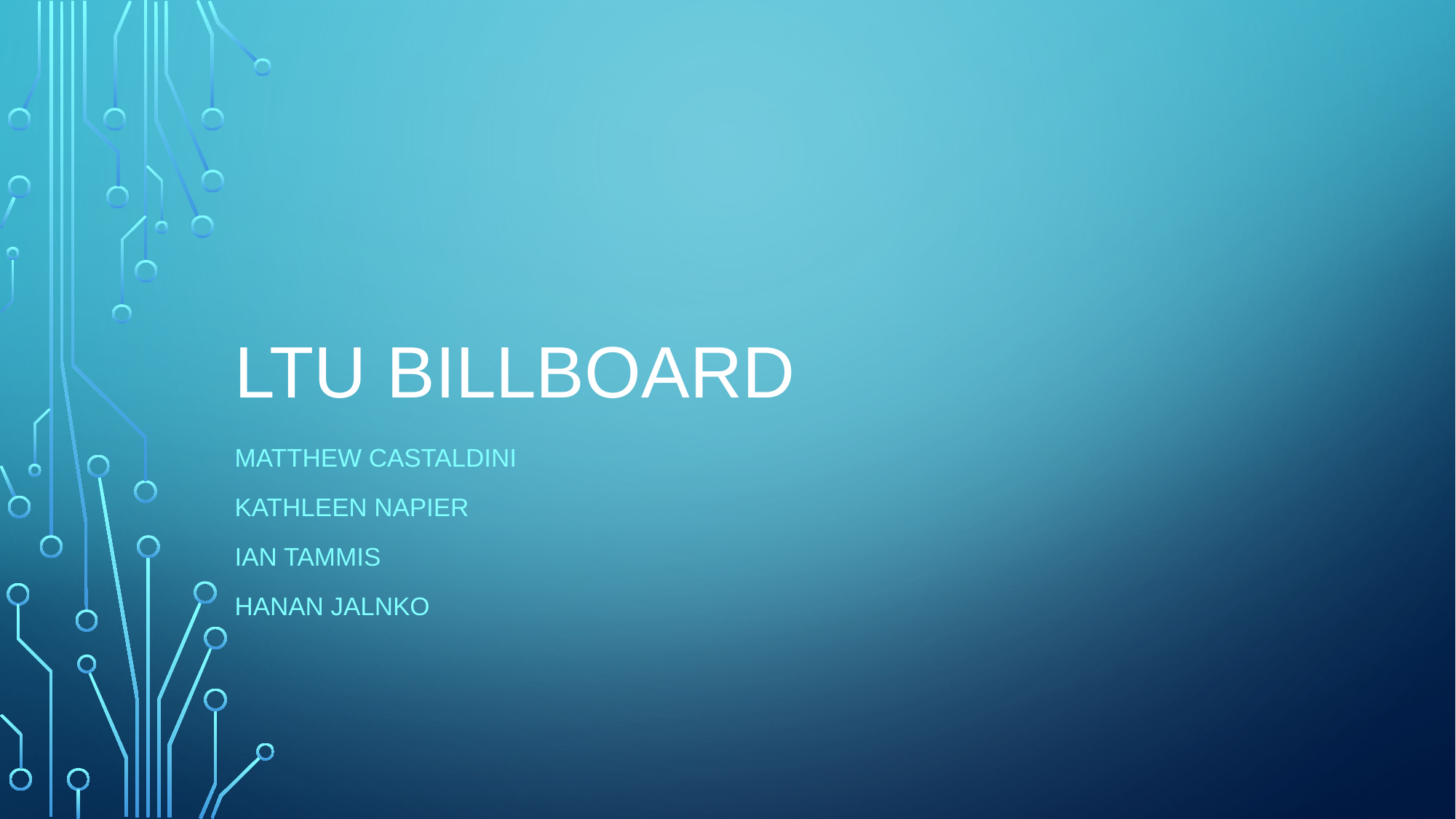

# LTU billboard
Matthew Castaldini
Kathleen Napier
Ian Tammis
Hanan Jalnko